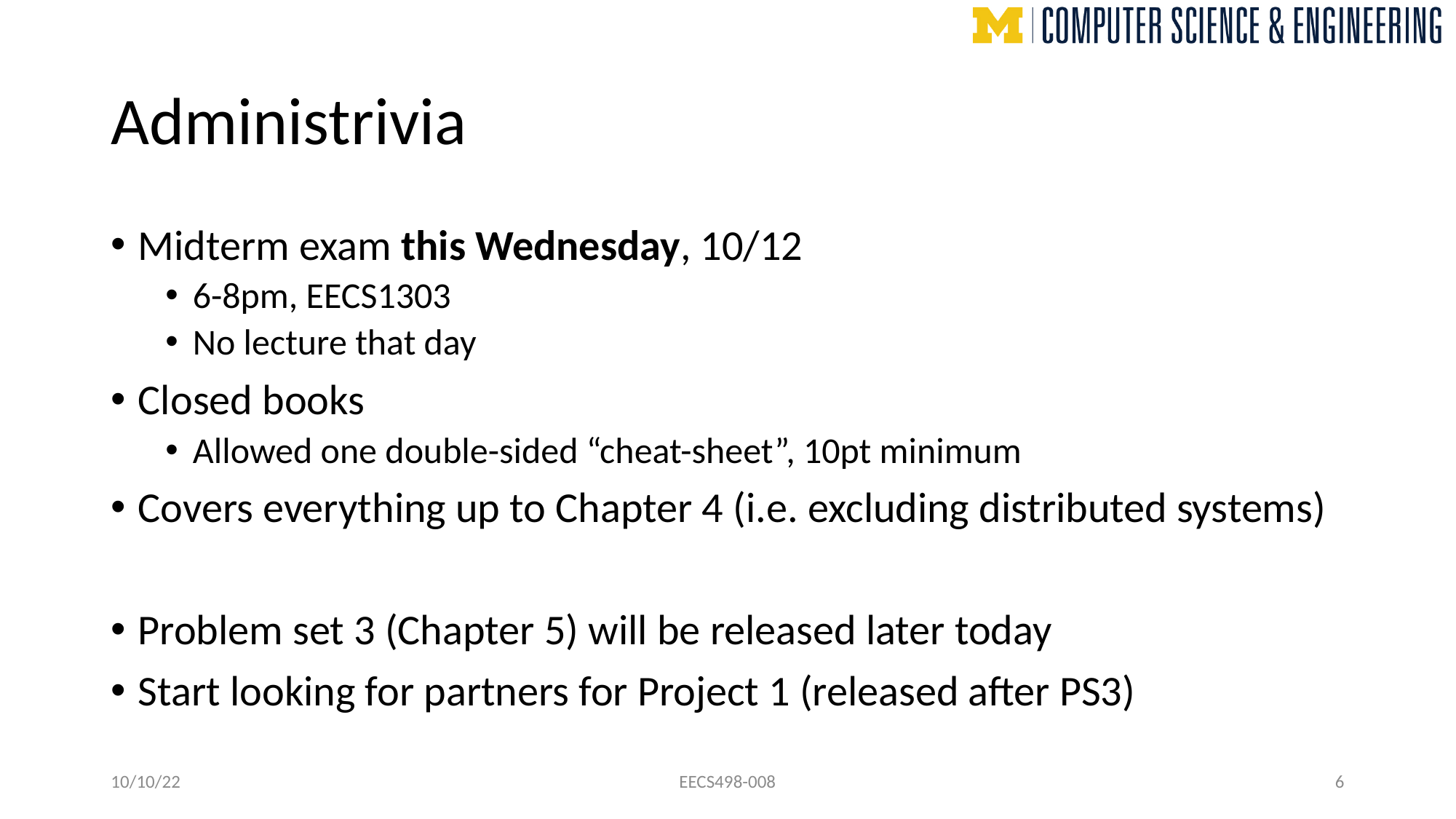

# Administrivia
Midterm exam this Wednesday, 10/12
6-8pm, EECS1303
No lecture that day
Closed books
Allowed one double-sided “cheat-sheet”, 10pt minimum
Covers everything up to Chapter 4 (i.e. excluding distributed systems)

Problem set 3 (Chapter 5) will be released later today
Start looking for partners for Project 1 (released after PS3)
10/10/22
EECS498-008
6